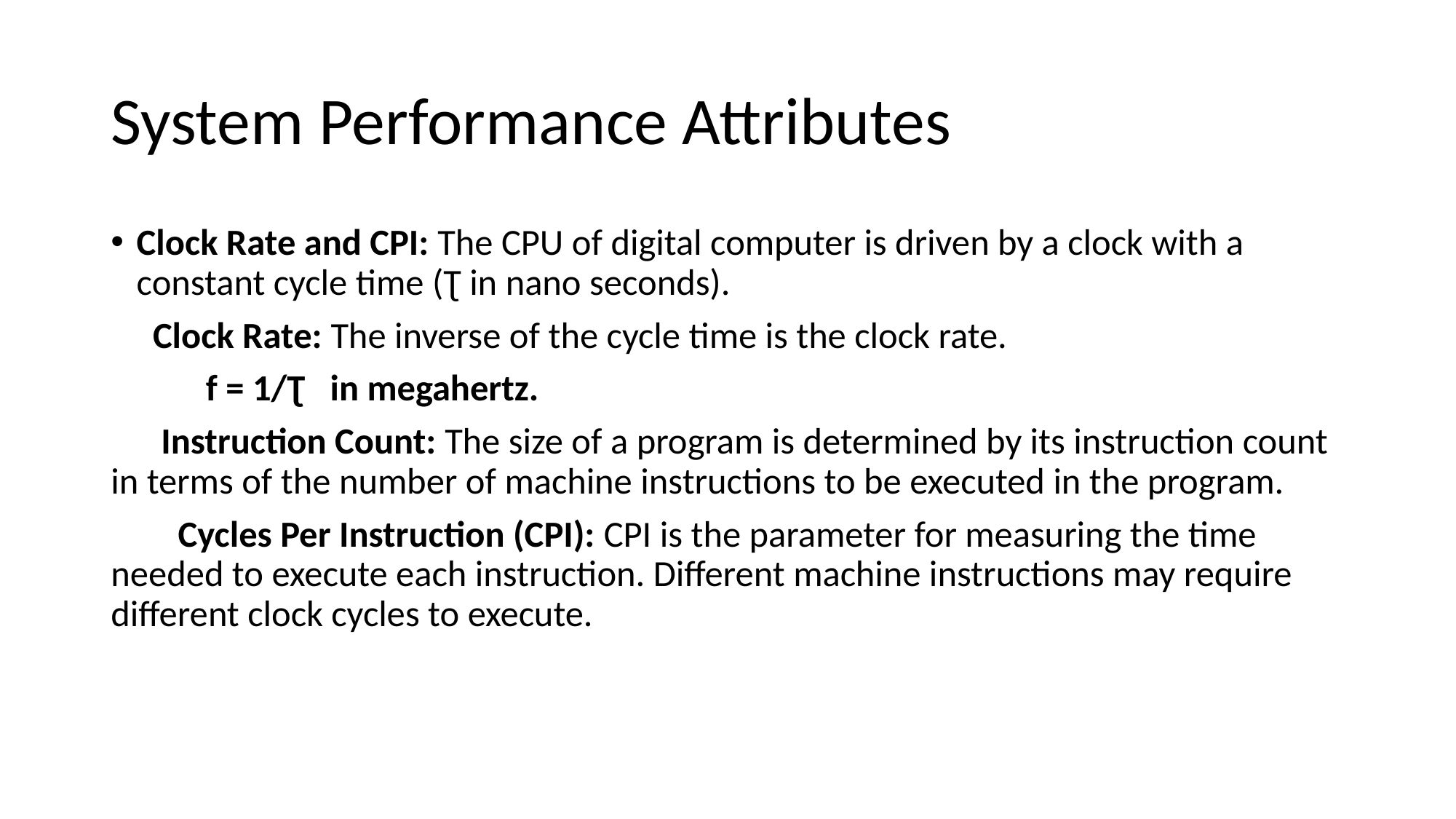

# System Performance Attributes
Clock Rate and CPI: The CPU of digital computer is driven by a clock with a constant cycle time (Ʈ in nano seconds).
     Clock Rate: The inverse of the cycle time is the clock rate.
	f = 1/Ʈ   in megahertz.
      Instruction Count: The size of a program is determined by its instruction count in terms of the number of machine instructions to be executed in the program.
        Cycles Per Instruction (CPI): CPI is the parameter for measuring the time needed to execute each instruction. Different machine instructions may require different clock cycles to execute.